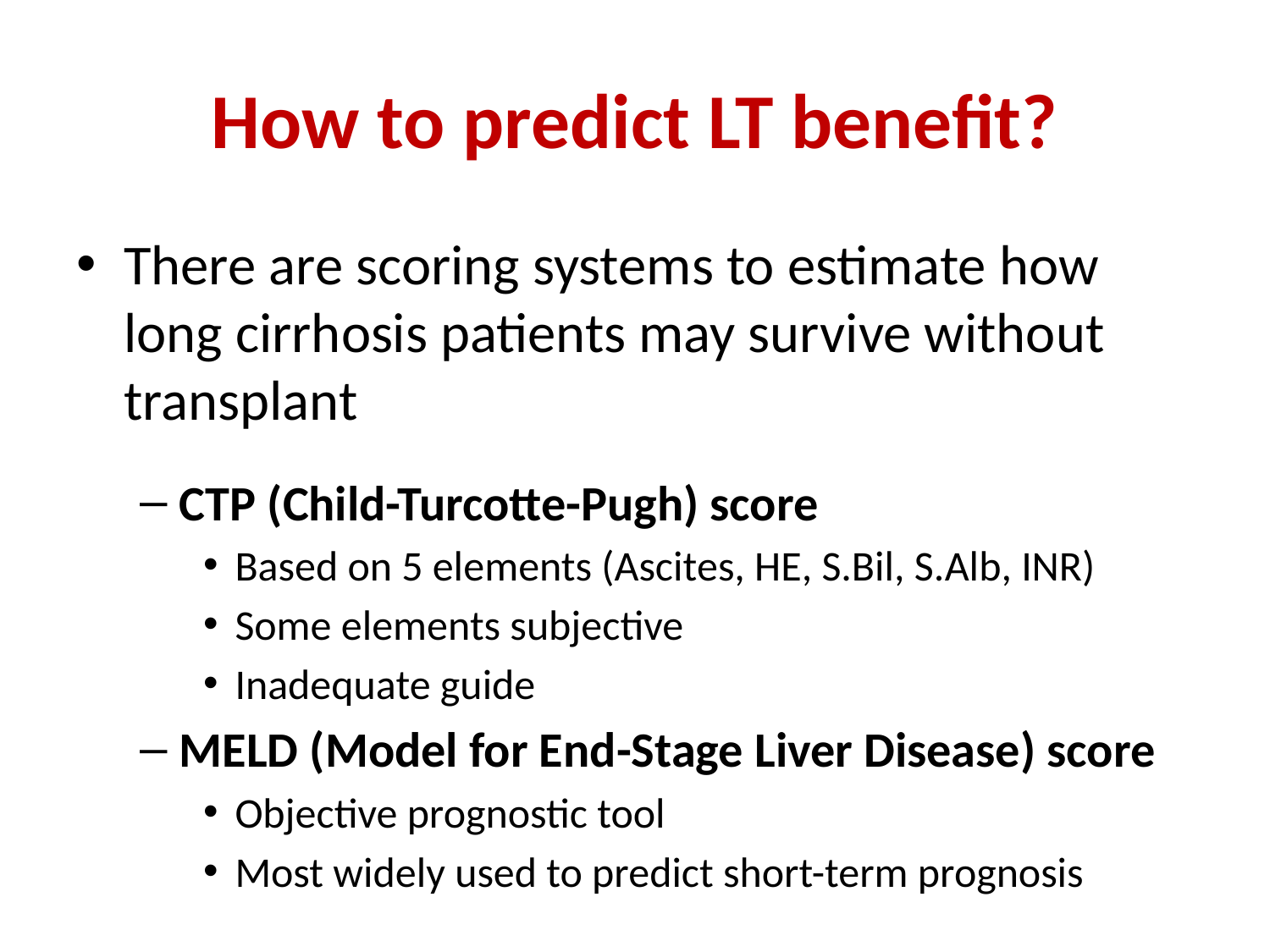

# How to predict LT benefit?
There are scoring systems to estimate how long cirrhosis patients may survive without transplant

CTP (Child-Turcotte-Pugh) score
Based on 5 elements (Ascites, HE, S.Bil, S.Alb, INR)
Some elements subjective
Inadequate guide
MELD (Model for End-Stage Liver Disease) score
Objective prognostic tool
Most widely used to predict short-term prognosis